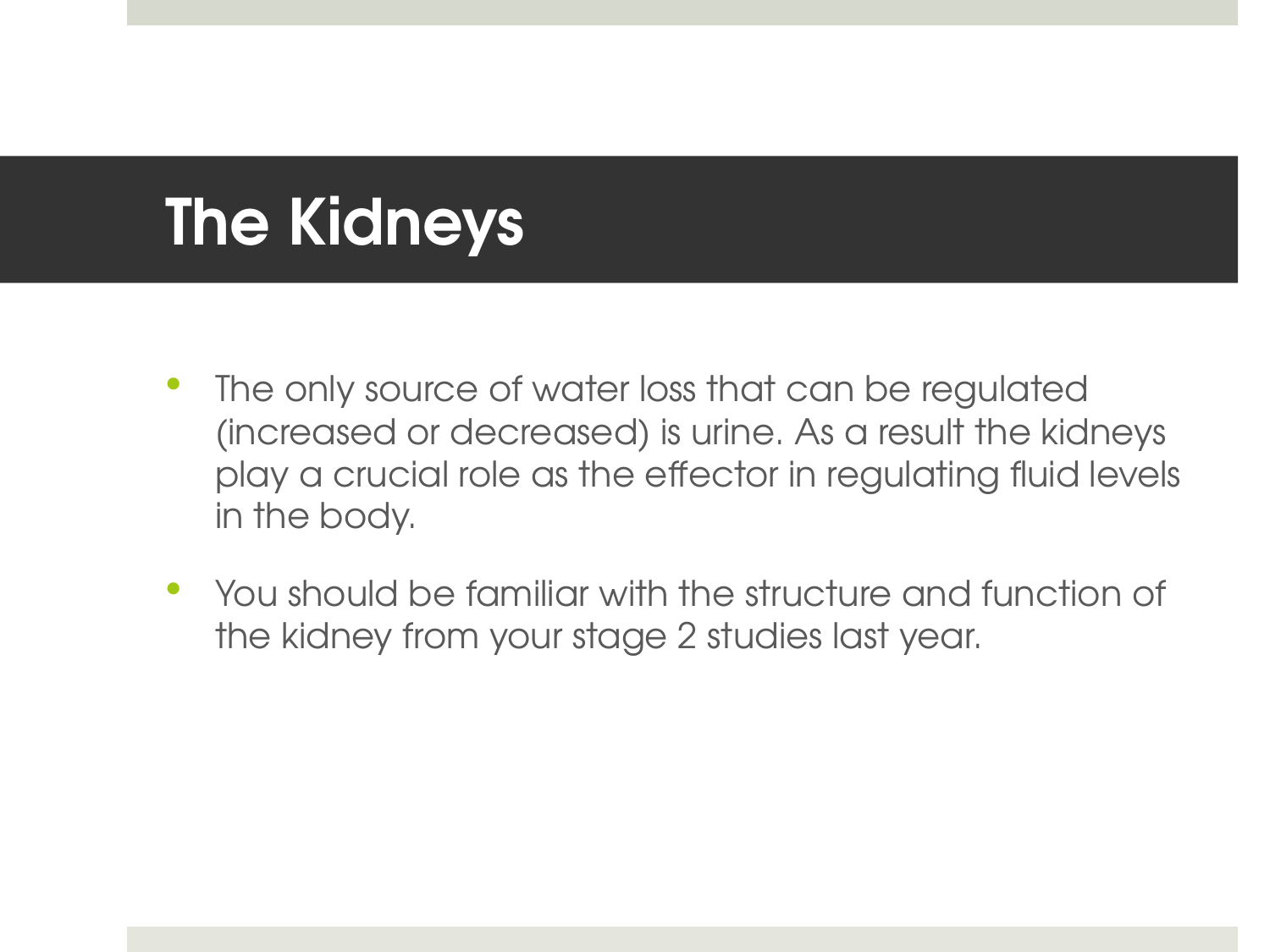

# The Kidneys
The only source of water loss that can be regulated (increased or decreased) is urine. As a result the kidneys play a crucial role as the effector in regulating fluid levels in the body.
You should be familiar with the structure and function of the kidney from your stage 2 studies last year.